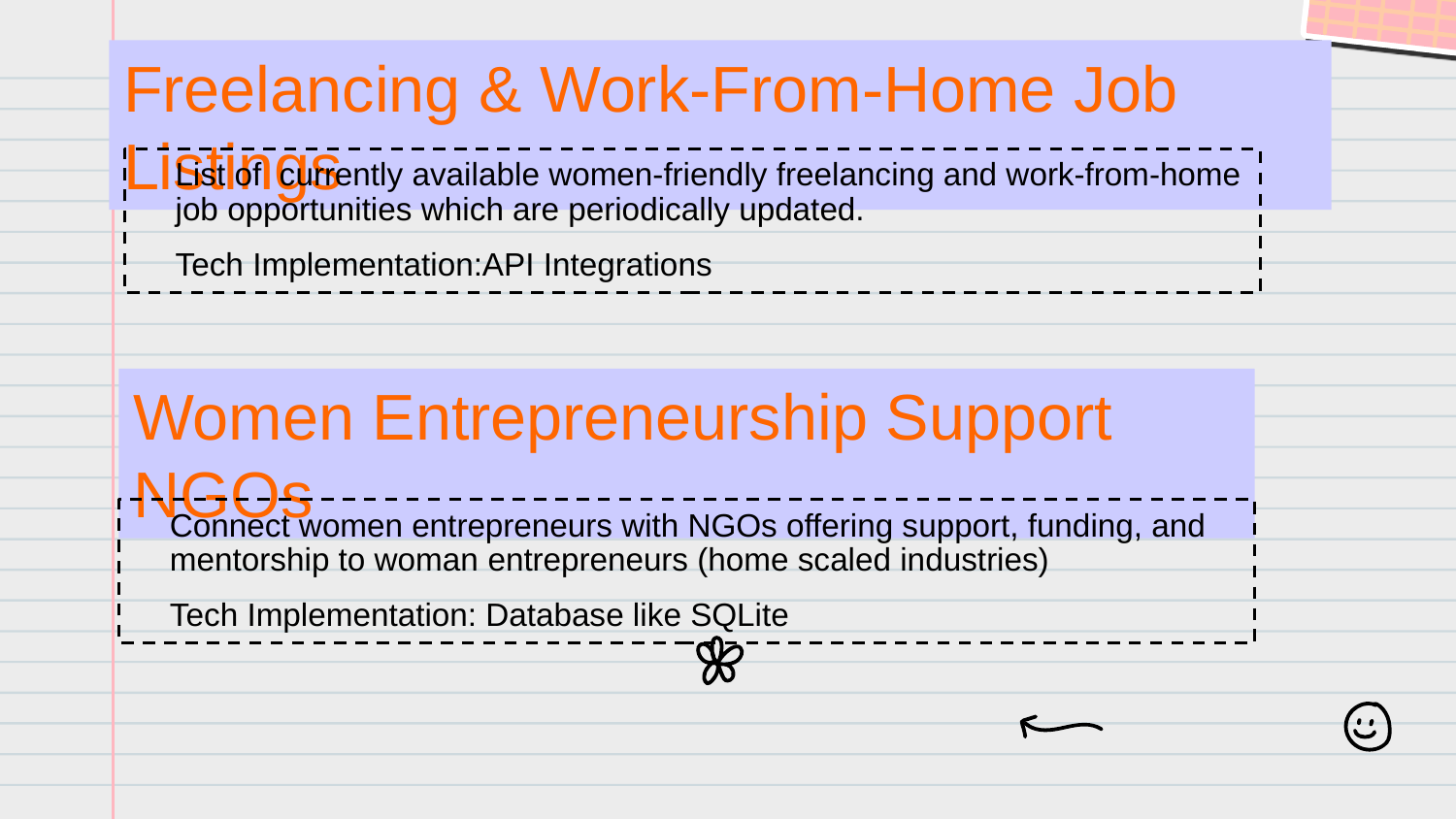

Freelancing & Work-From-Home Job Listings

List of  currently available women-friendly freelancing and work-from-home job opportunities which are periodically updated.
Tech Implementation:API Integrations

Women Entrepreneurship Support NGOs

Connect women entrepreneurs with NGOs offering support, funding, and mentorship to woman entrepreneurs (home scaled industries)
Tech Implementation: Database like SQLite